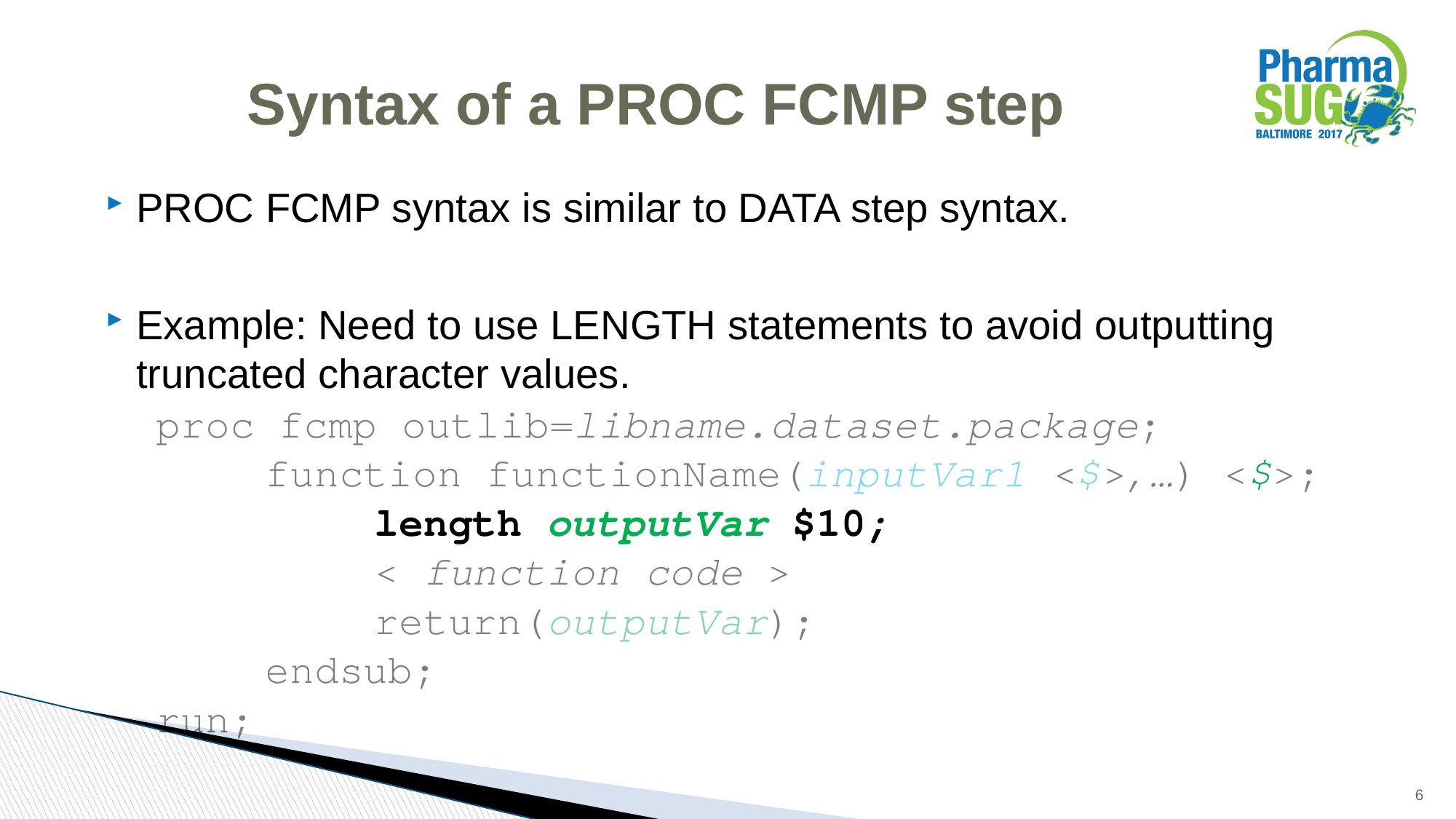

# Syntax of a PROC FCMP step
PROC FCMP syntax is similar to DATA step syntax.

Example: Need to use LENGTH statements to avoid outputting truncated character values.

proc fcmp outlib=libname.dataset.package;
	function functionName(inputVar1 <$>,…) <$>;
		length outputVar $10;
		< function code >
		return(outputVar);
	endsub;
run;
6